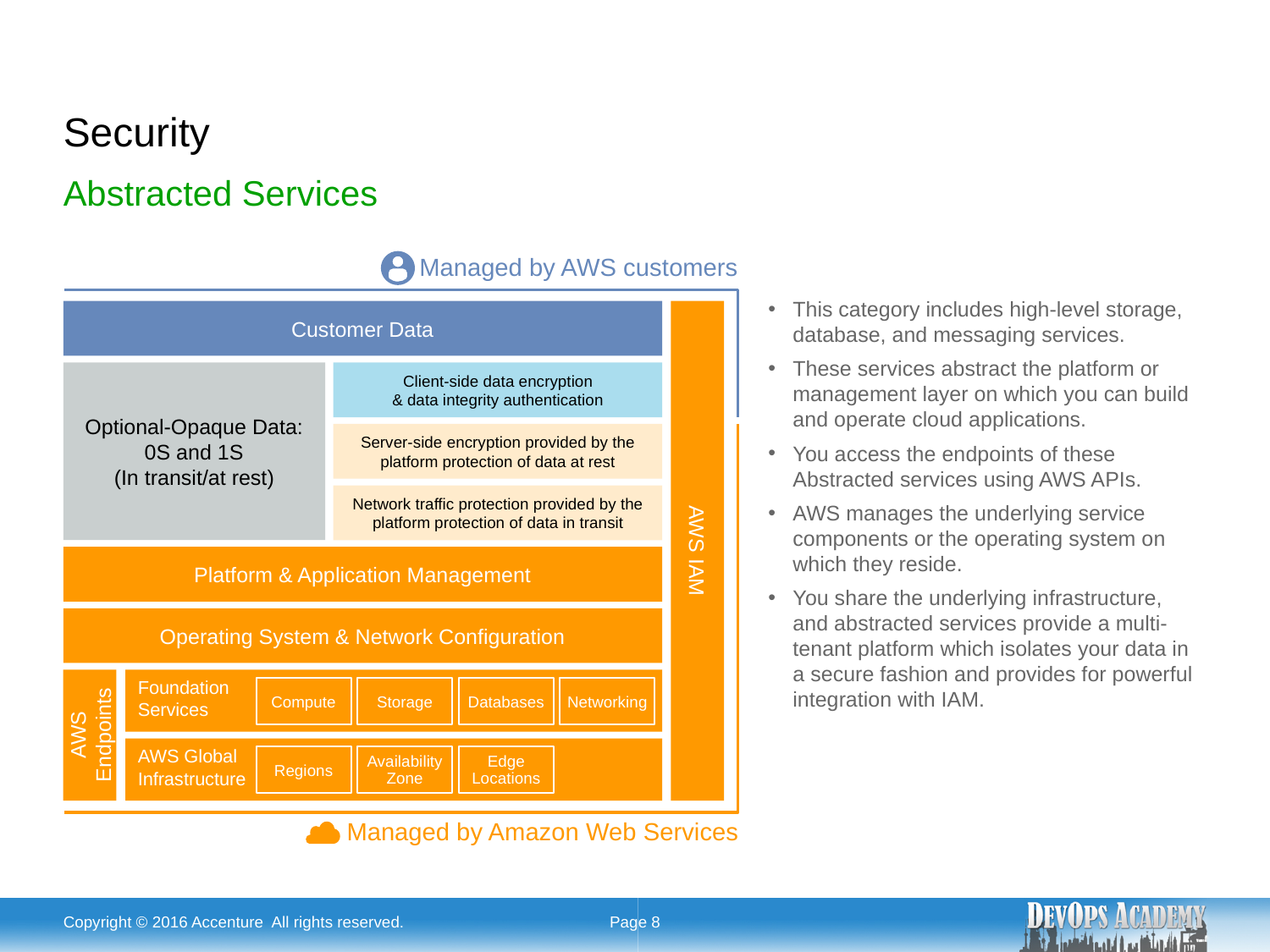

# Security
Abstracted Services
Managed by AWS customers

This category includes high-level storage, database, and messaging services.
These services abstract the platform or management layer on which you can build and operate cloud applications.
You access the endpoints of these Abstracted services using AWS APIs.
AWS manages the underlying service components or the operating system on which they reside.
You share the underlying infrastructure, and abstracted services provide a multi-tenant platform which isolates your data in a secure fashion and provides for powerful integration with IAM.

Customer Data
Optional-Opaque Data:
0S and 1S
(In transit/at rest)
Client-side data encryption
& data integrity authentication

Server-side encryption provided by the platform protection of data at rest
Network traffic protection provided by the platform protection of data in transit
AWS IAM
Platform & Application Management
Operating System & Network Configuration
Foundation
Services
Compute
Storage
Databases
Networking
AWS Endpoints
AWS Global
Infrastructure
Regions
Availability Zone
Edge Locations
Managed by Amazon Web Services

Copyright © 2016 Accenture  All rights reserved.
Page 8